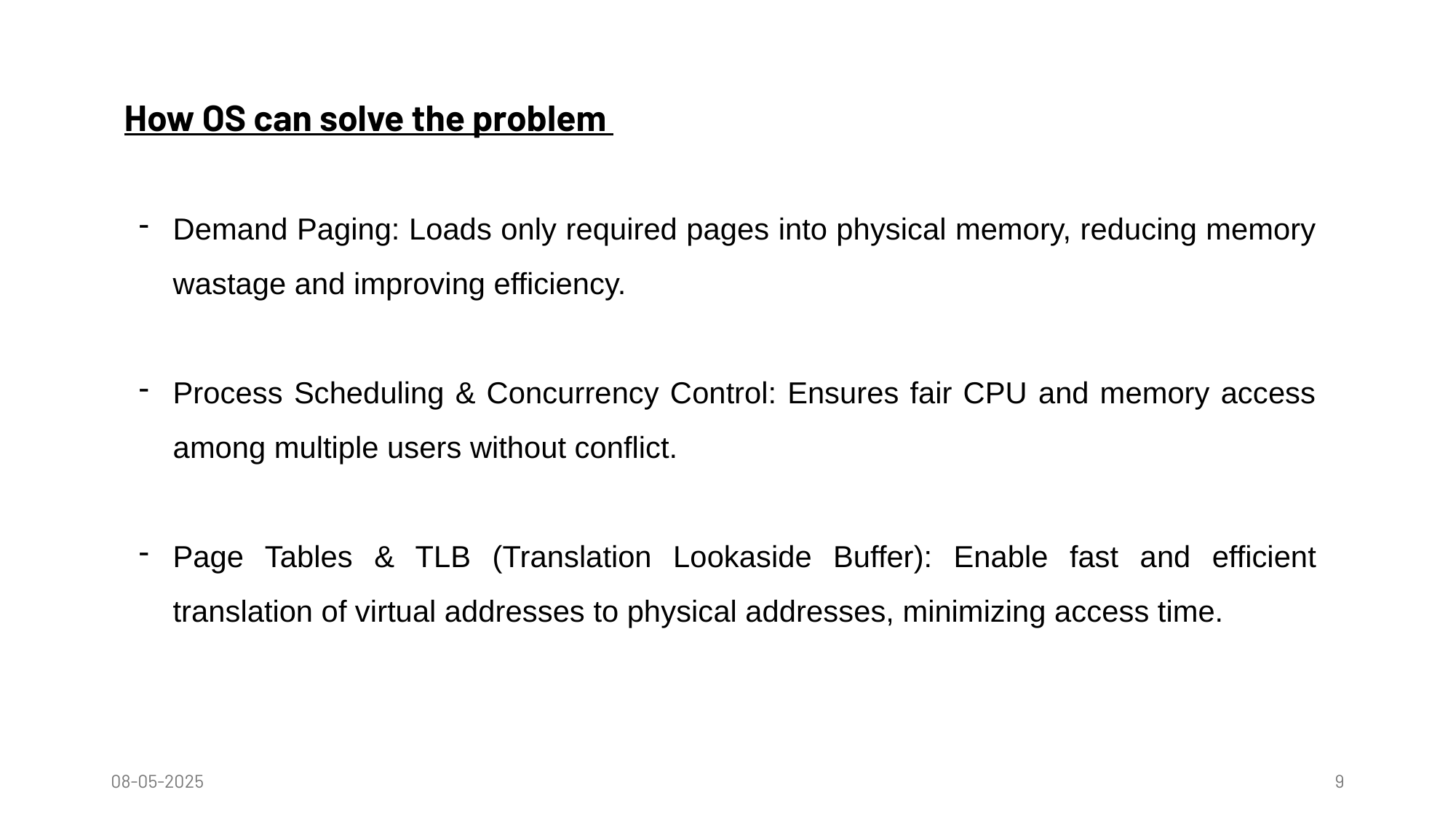

How OS can solve the problem
Demand Paging: Loads only required pages into physical memory, reducing memory wastage and improving efficiency.

Process Scheduling & Concurrency Control: Ensures fair CPU and memory access among multiple users without conflict.

Page Tables & TLB (Translation Lookaside Buffer): Enable fast and efficient translation of virtual addresses to physical addresses, minimizing access time.
08-05-2025
9